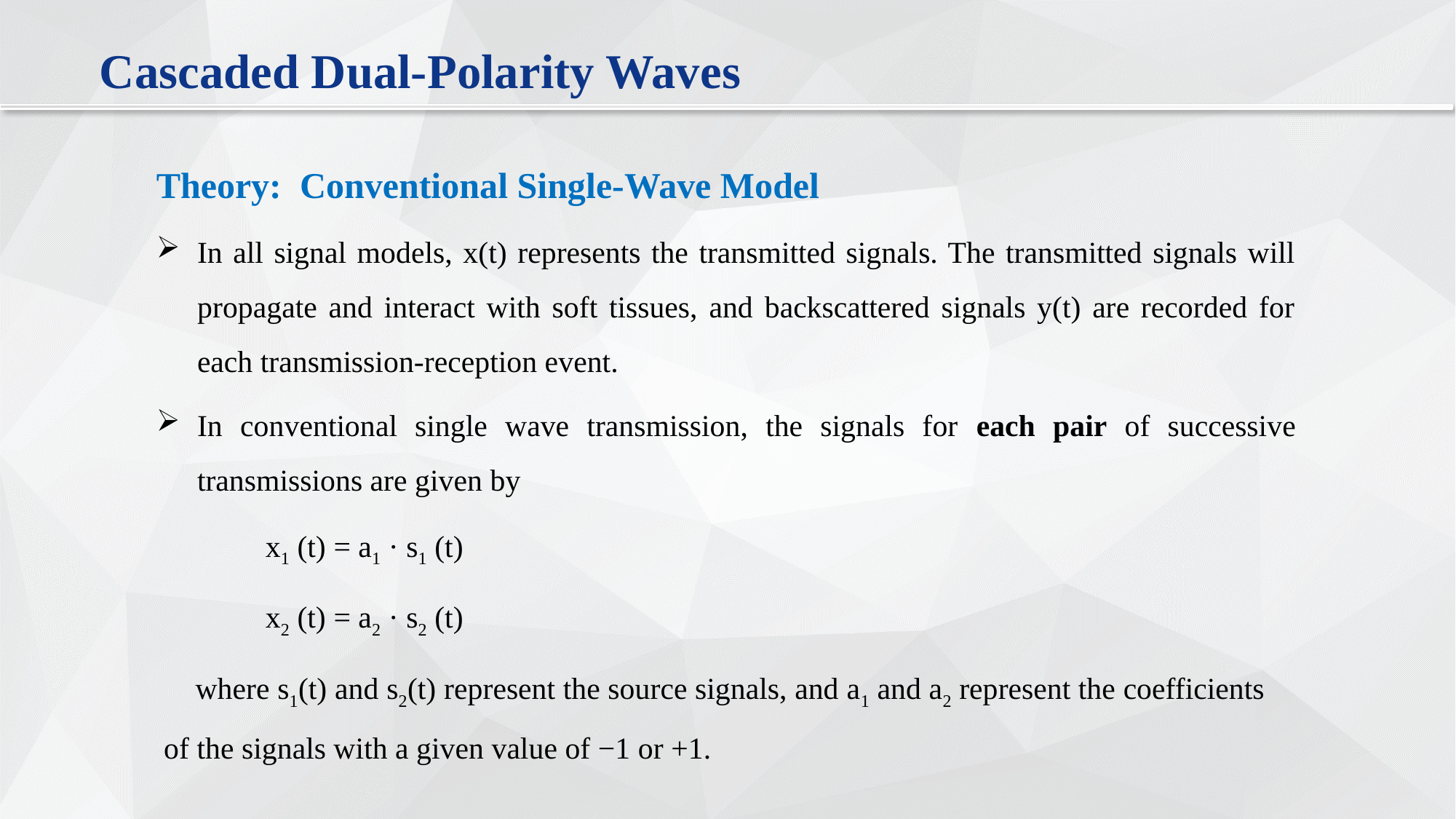

Cascaded Dual-Polarity Waves

Theory:  Conventional Single-Wave Model
In all signal models, x(t) represents the transmitted signals. The transmitted signals will propagate and interact with soft tissues, and backscattered signals y(t) are recorded for each transmission-reception event.
In conventional single wave transmission, the signals for each pair of successive transmissions are given by
	x1 (t) = a1 · s1 (t)
	x2 (t) = a2 · s2 (t)
     where s1(t) and s2(t) represent the source signals, and a1 and a2 represent the coefficients      of the signals with a given value of −1 or +1.
30